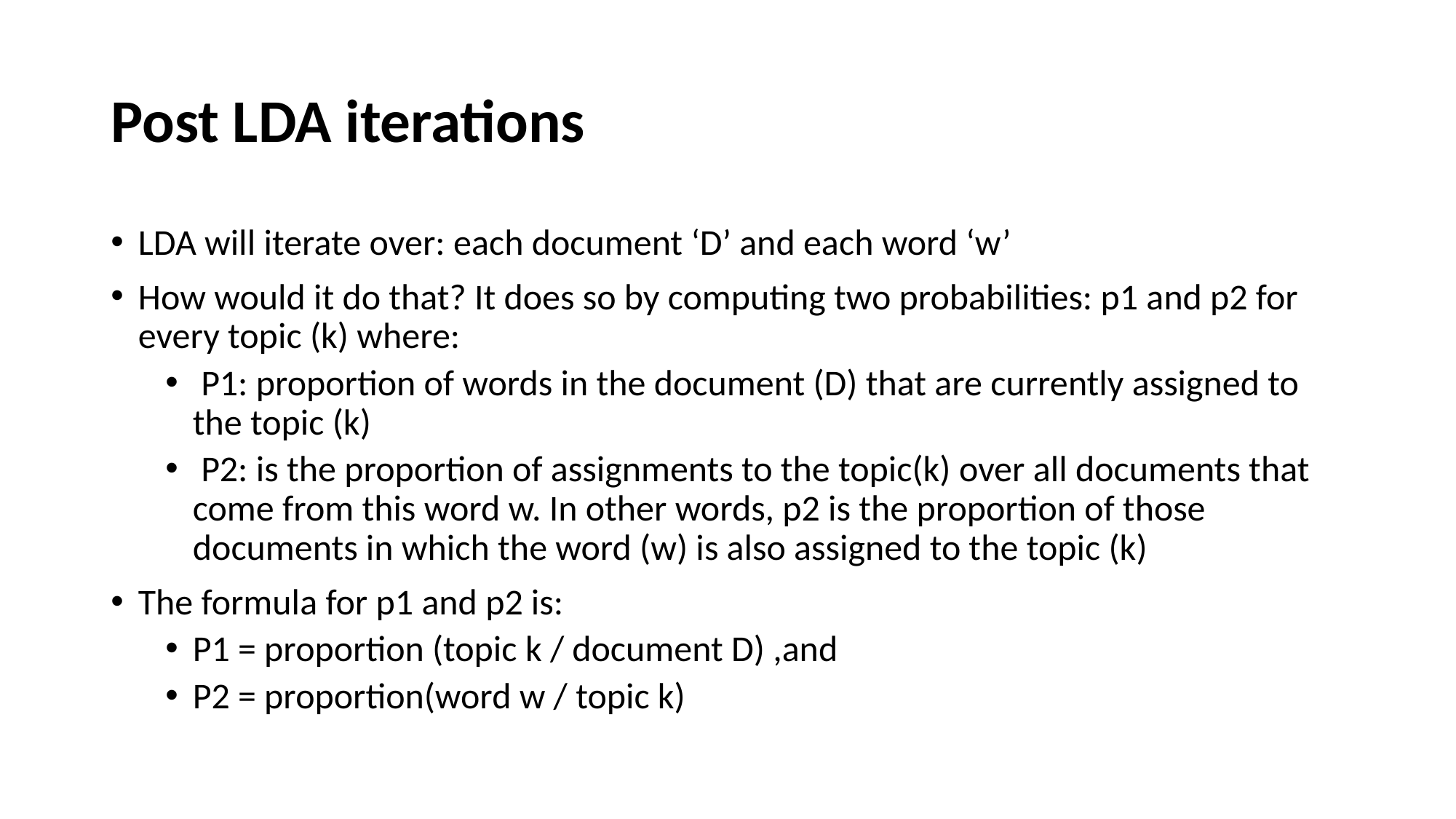

# Post LDA iterations
LDA will iterate over: each document ‘D’ and each word ‘w’
How would it do that? It does so by computing two probabilities: p1 and p2 for every topic (k) where:
 P1: proportion of words in the document (D) that are currently assigned to the topic (k)
 P2: is the proportion of assignments to the topic(k) over all documents that come from this word w. In other words, p2 is the proportion of those documents in which the word (w) is also assigned to the topic (k)
The formula for p1 and p2 is:
P1 = proportion (topic k / document D) ,and
P2 = proportion(word w / topic k)